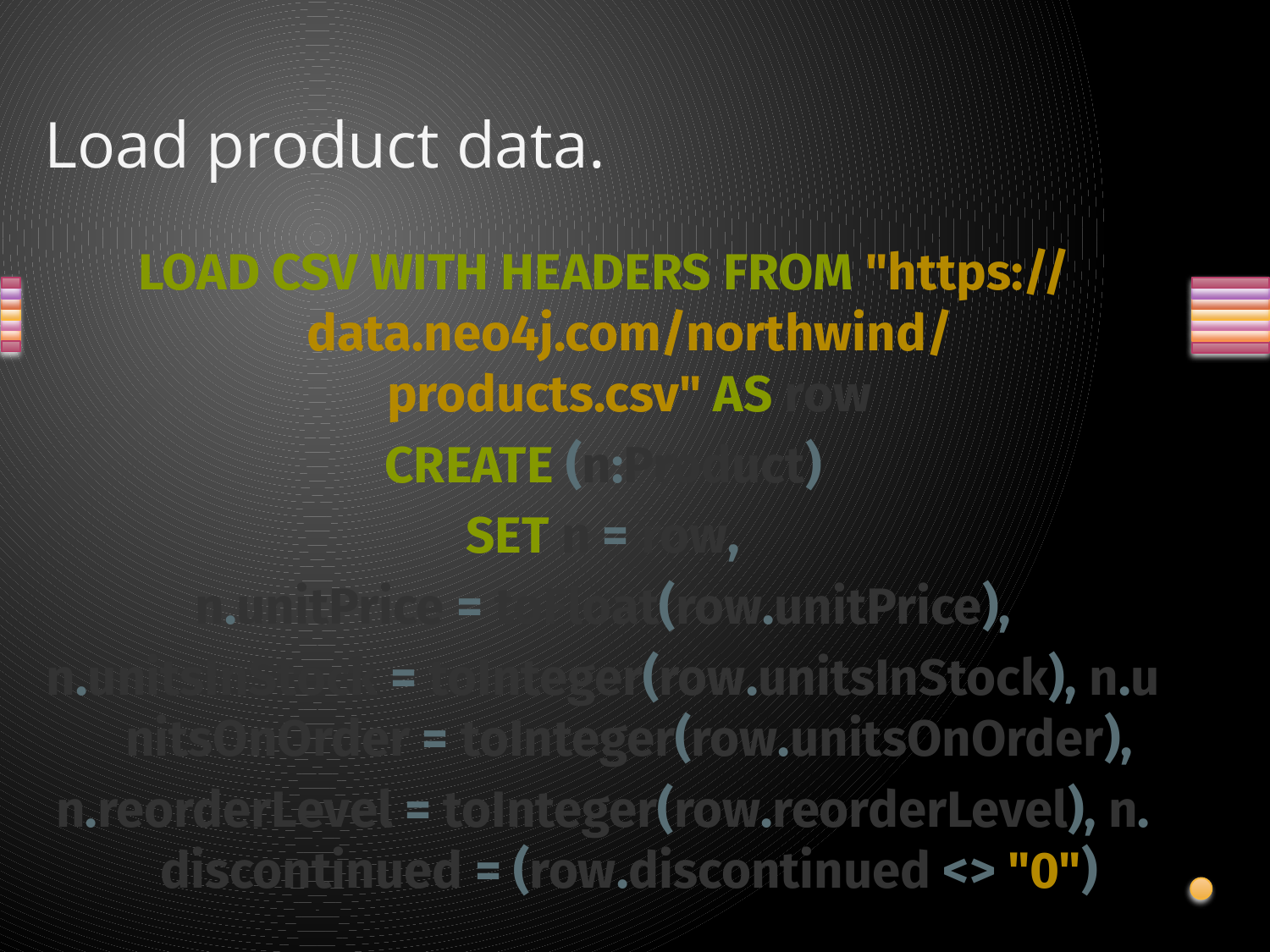

# Load product data.
LOAD CSV WITH HEADERS FROM "https://data.neo4j.com/northwind/products.csv" AS row
CREATE (n:Product)
SET n = row,
n.unitPrice = toFloat(row.unitPrice),
n.unitsInStock = toInteger(row.unitsInStock), n.unitsOnOrder = toInteger(row.unitsOnOrder),
n.reorderLevel = toInteger(row.reorderLevel), n.discontinued = (row.discontinued <> "0")